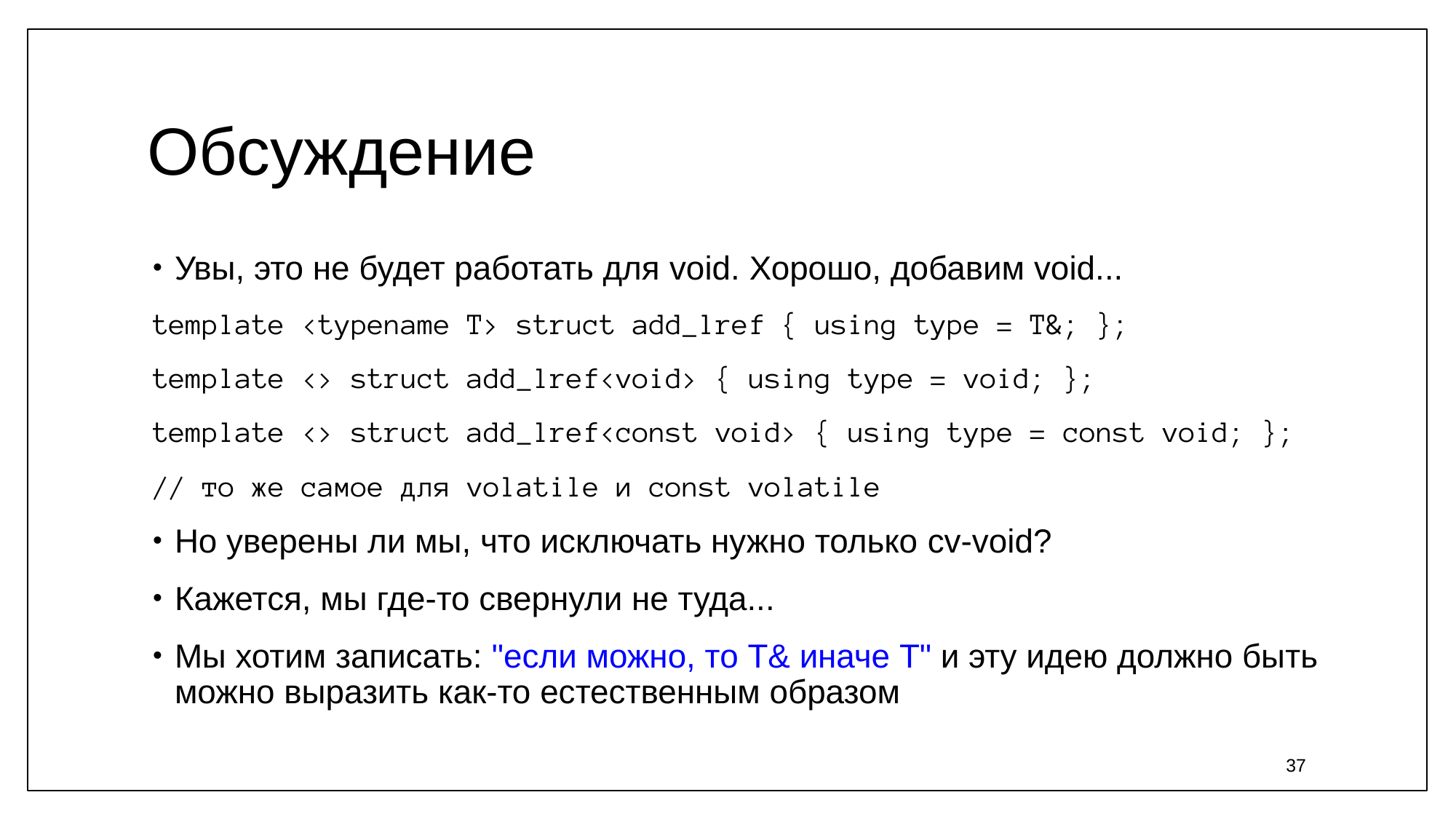

# Обсуждение
Увы, это не будет работать для void. Хорошо, добавим void...
template <typename T> struct add_lref { using type = T&; };
template <> struct add_lref<void> { using type = void; };
template <> struct add_lref<const void> { using type = const void; };
// то же самое для volatile и const volatile
Но уверены ли мы, что исключать нужно только cv-void?
Кажется, мы где-то свернули не туда...
Мы хотим записать: "если можно, то T& иначе T" и эту идею должно быть можно выразить как-то естественным образом

37